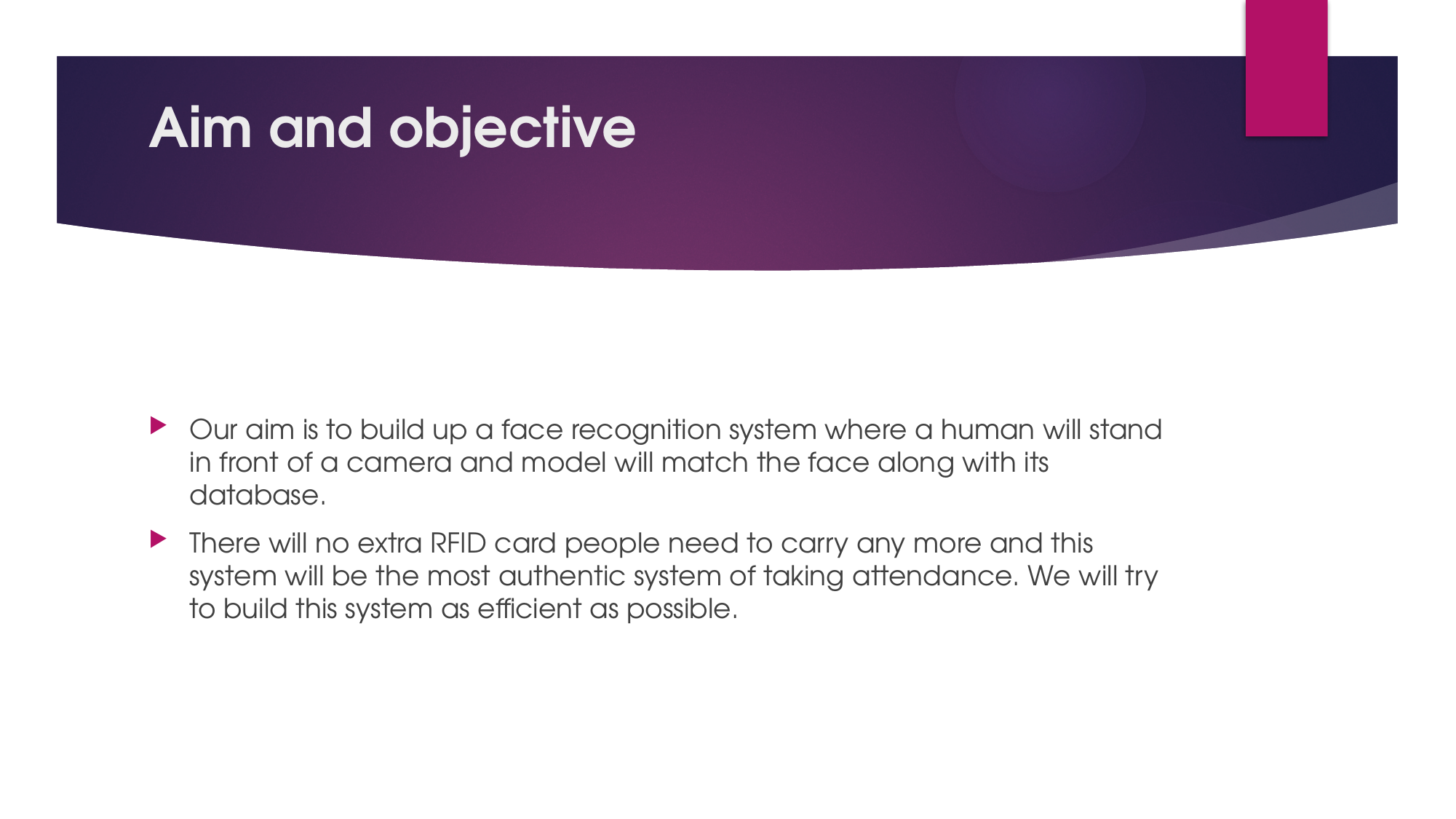

# Aim and objective

Our aim is to build up a face recognition system where a human will stand in front of a camera and model will match the face along with its database.
There will no extra RFID card people need to carry any more and this system will be the most authentic system of taking attendance. We will try to build this system as efficient as possible.